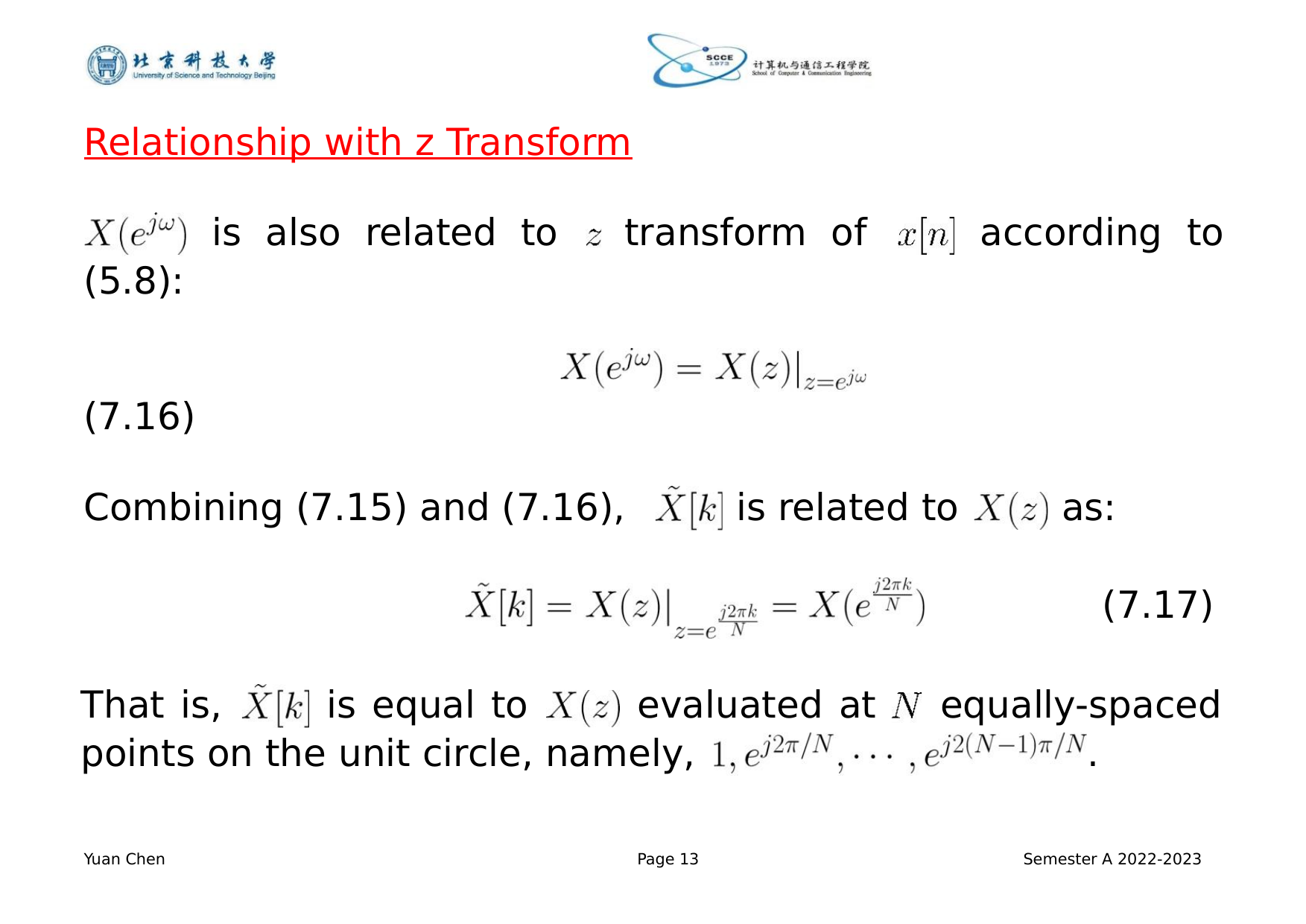

Relationship with z Transform
is also related to transform of
(5.8):
according to

(7.16)
Combining (7.15) and (7.16),
is related to
as:

(7.17)
That is,
is equal to
evaluated at equally-spaced

points on the unit circle, namely,
.

Yuan Chen
Page 13
Semester A 2022-2023